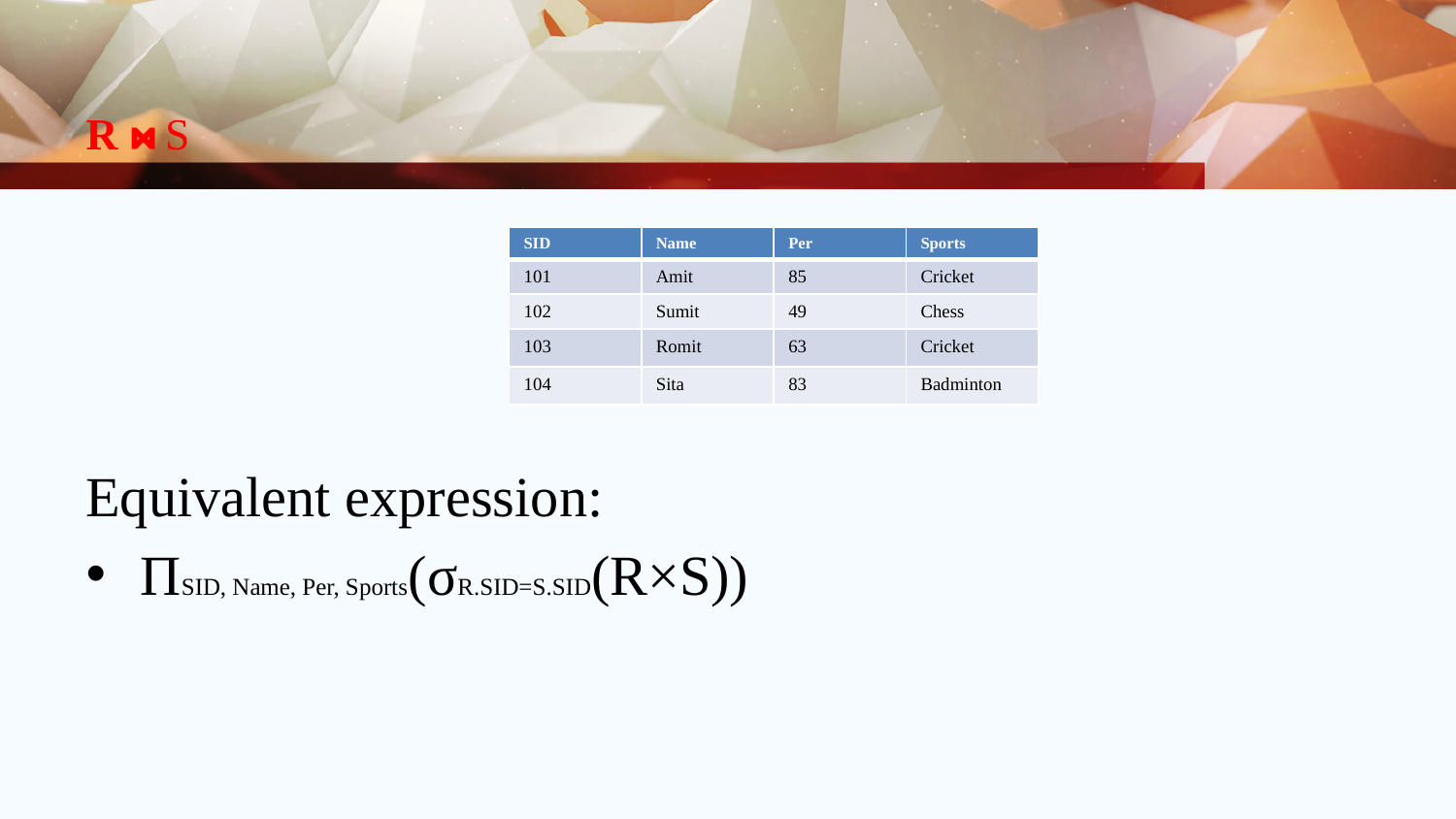

# R ⋈ S

Equivalent expression:
ПSID, Name, Per, Sports(σR.SID=S.SID(R×S))
| SID | Name | Per | Sports |
| --- | --- | --- | --- |
| 101 | Amit | 85 | Cricket |
| 102 | Sumit | 49 | Chess |
| 103 | Romit | 63 | Cricket |
| 104 | Sita | 83 | Badminton |